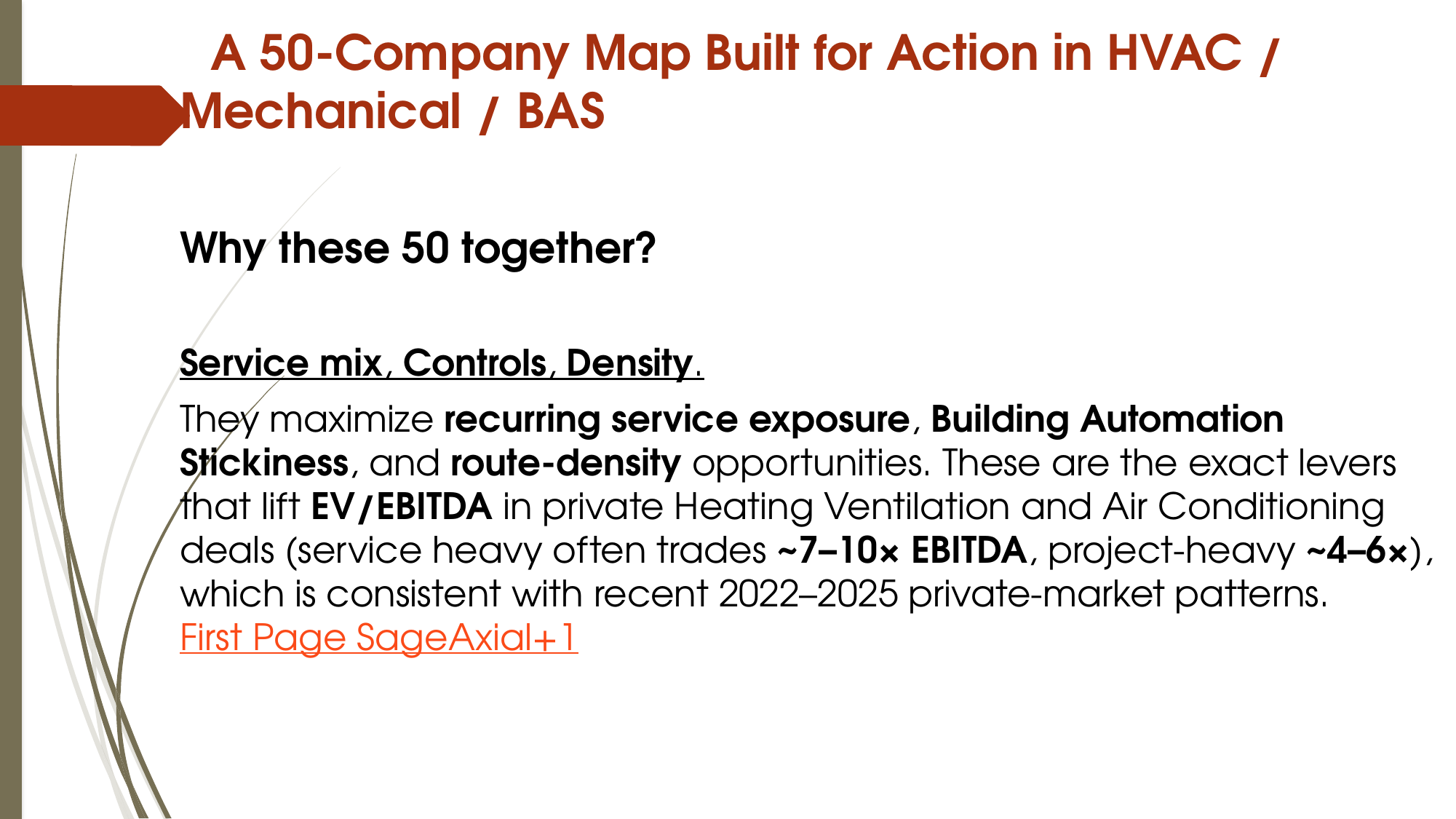

A 50-Company Map Built for Action in HVAC / Mechanical / BAS

Why these 50 together?

Service mix, Controls, Density.
They maximize recurring service exposure, Building Automation Stickiness, and route-density opportunities. These are the exact levers that lift EV/EBITDA in private Heating Ventilation and Air Conditioning deals (service heavy often trades ~7–10× EBITDA, project-heavy ~4–6×), which is consistent with recent 2022–2025 private-market patterns. First Page SageAxial+1